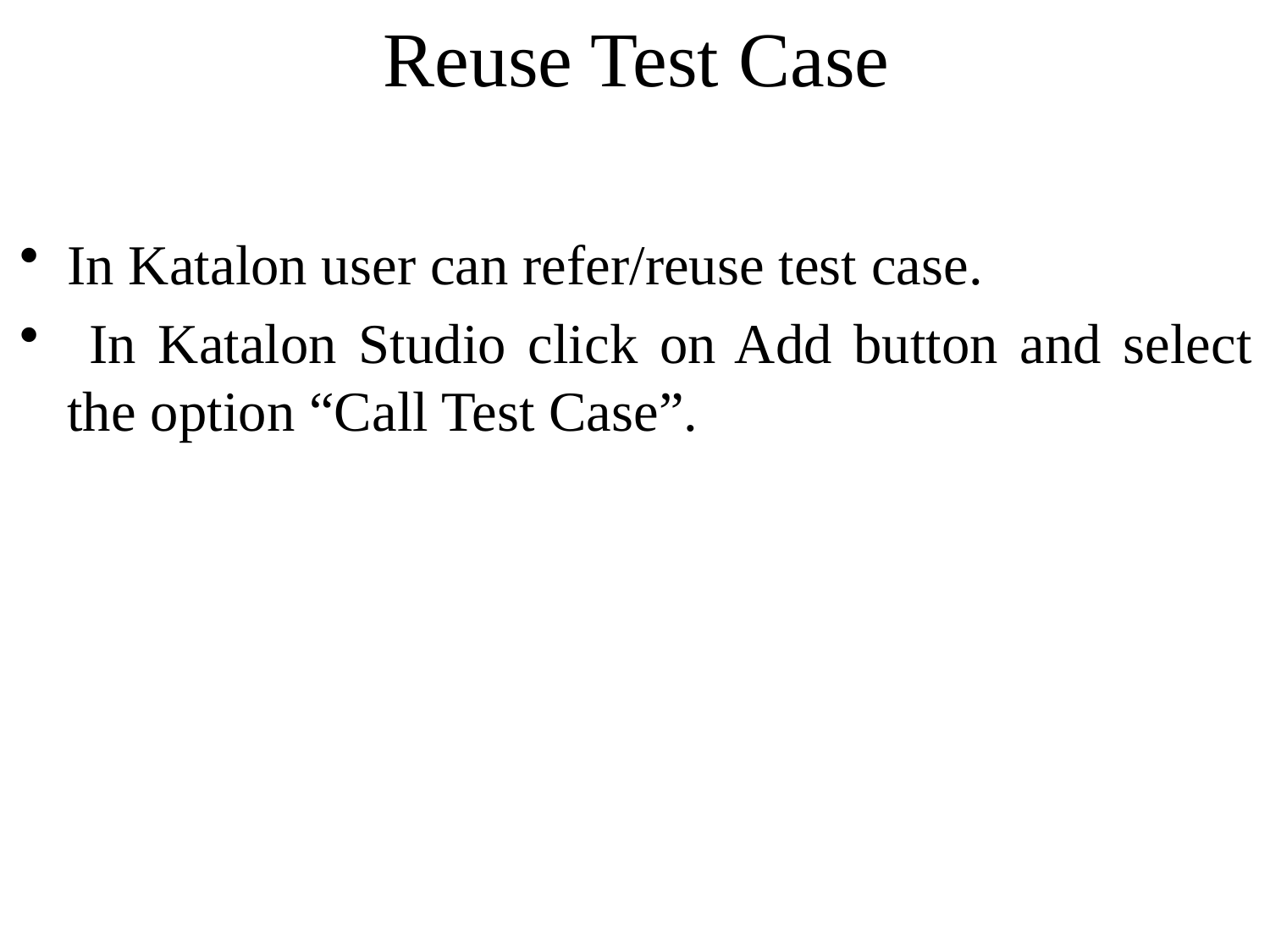

# Reuse Test Case
In Katalon user can refer/reuse test case.
 In Katalon Studio click on Add button and select the option “Call Test Case”.